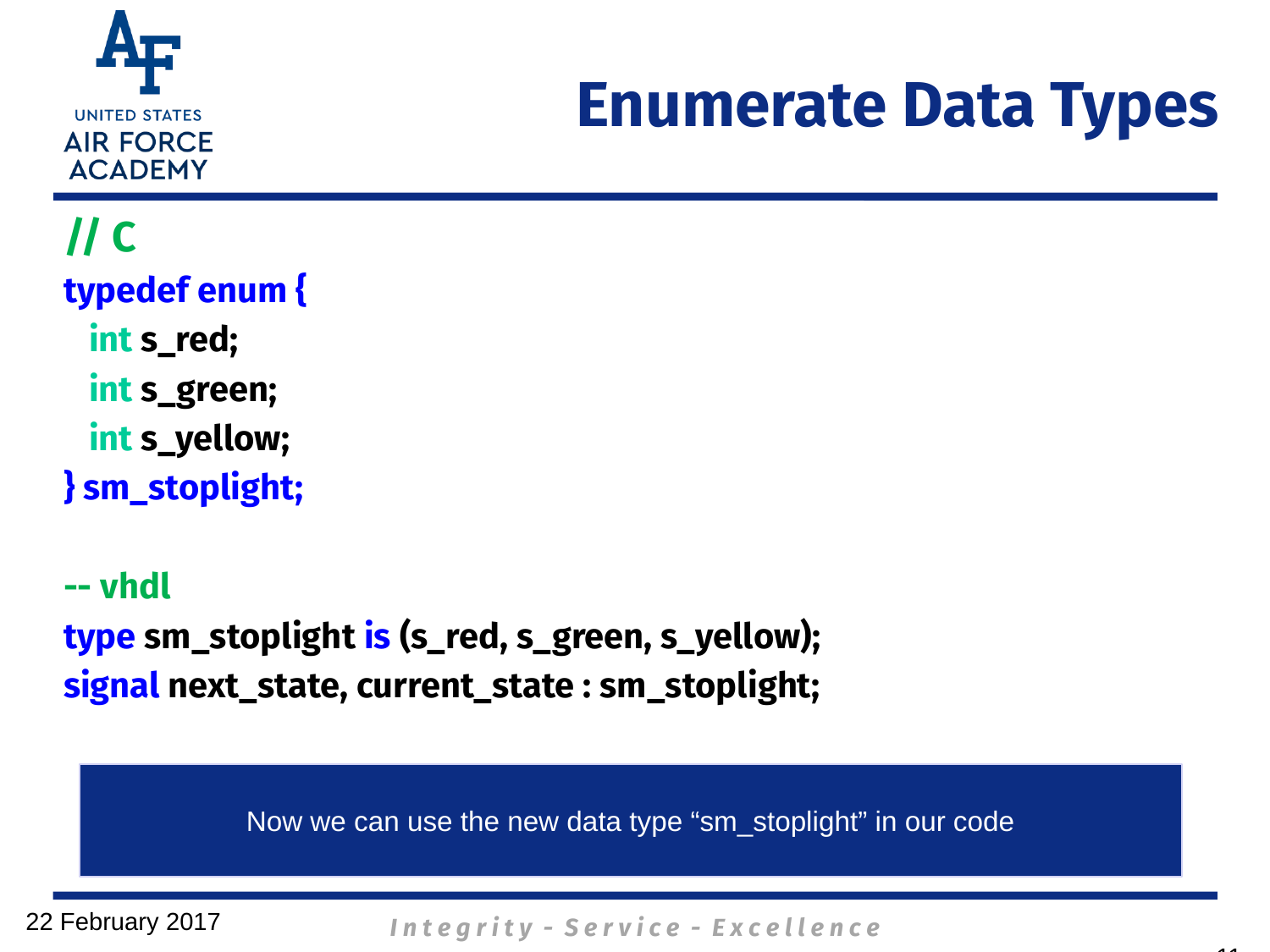

# Enumerate Data Types
// C
typedef enum {
   int s_red;
   int s_green;
   int s_yellow;
} sm_stoplight;

-- vhdl
type sm_stoplight is (s_red, s_green, s_yellow);
signal next_state, current_state : sm_stoplight;

Now we can use the new data type “sm_stoplight” in our code

22 February 2017

11